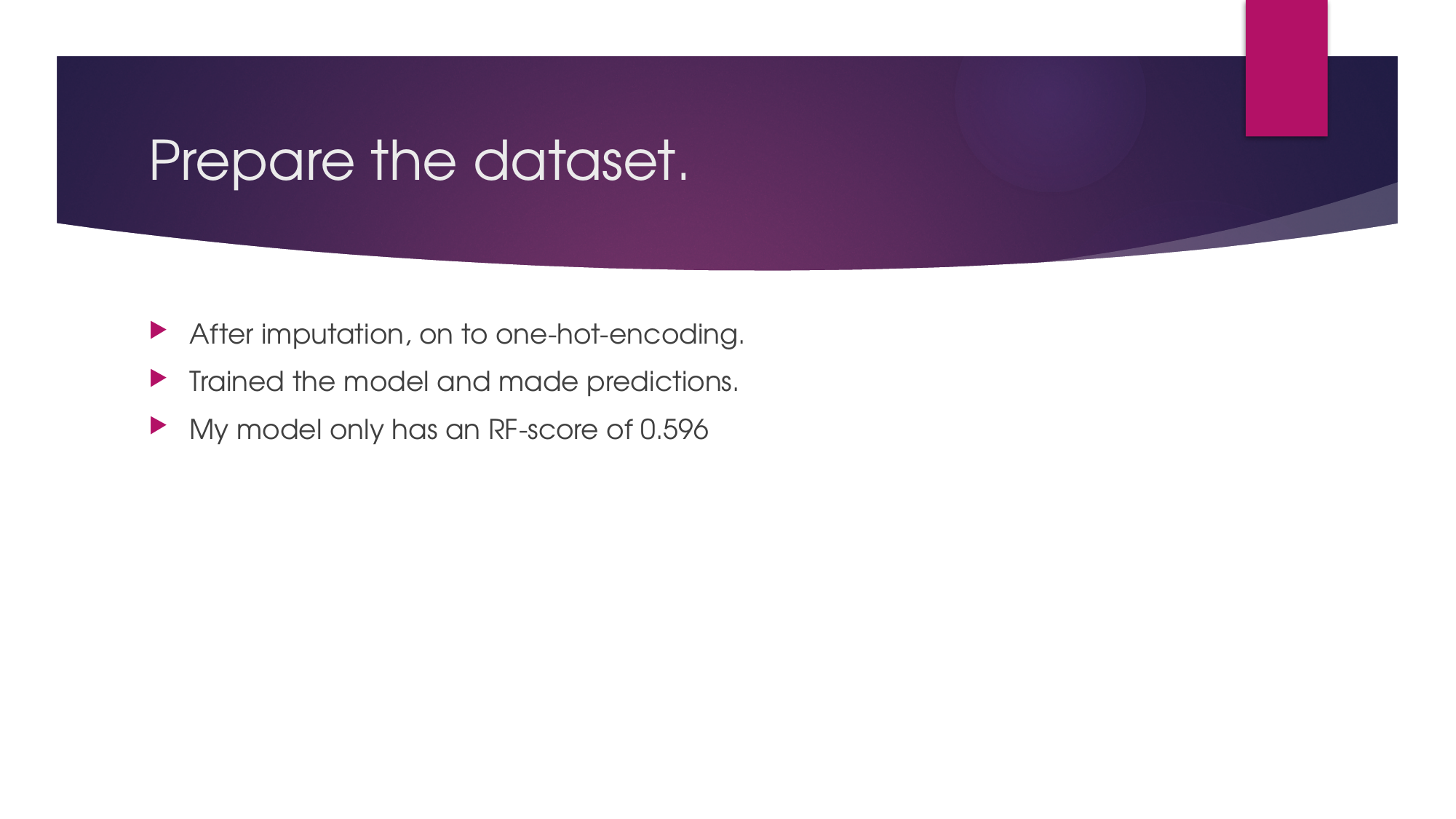

# Prepare the dataset.
After imputation, on to one-hot-encoding.
Trained the model and made predictions.
My model only has an RF-score of 0.596